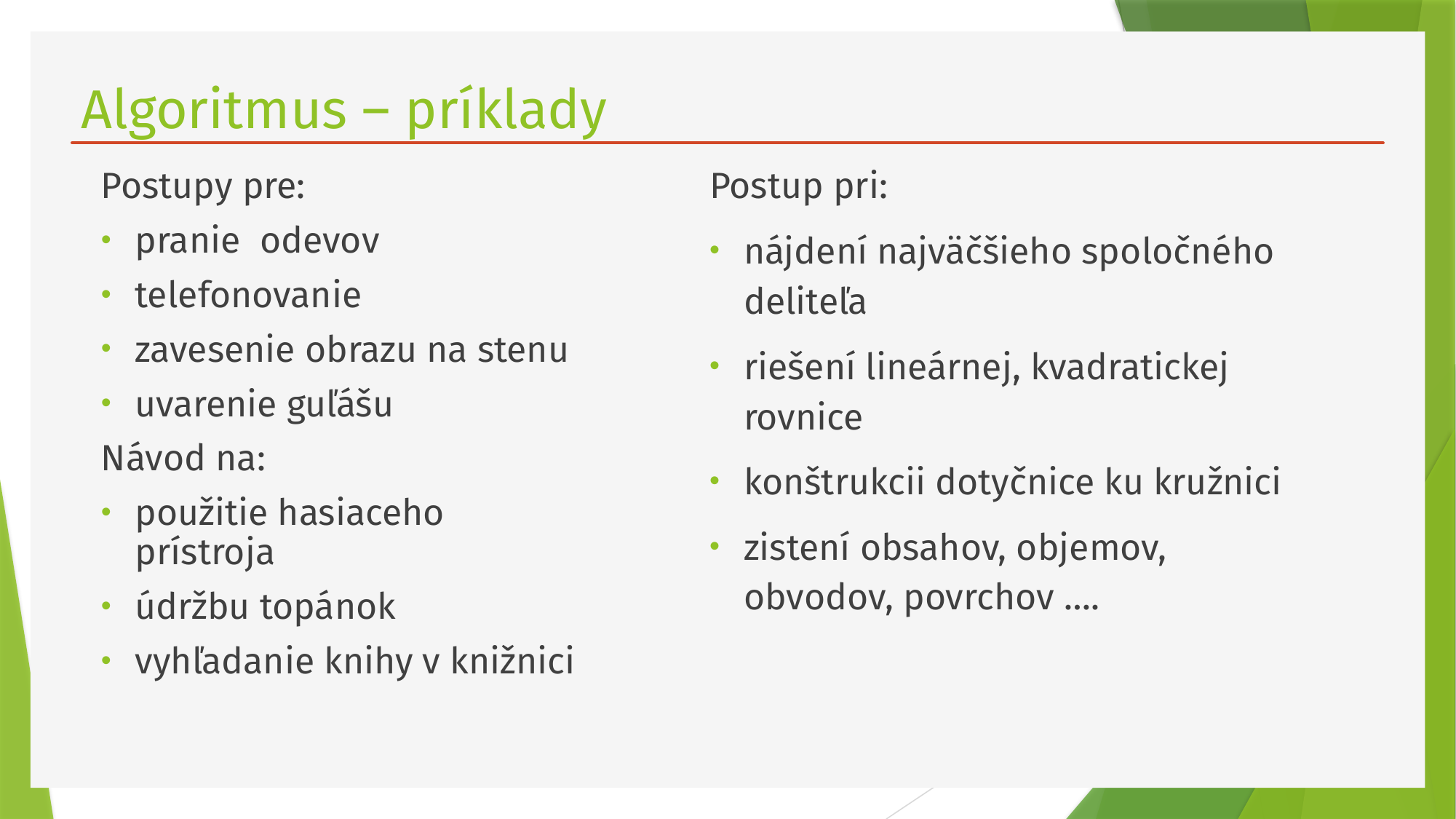

# Algoritmus – príklady
Postupy pre:
pranie  odevov
telefonovanie
zavesenie obrazu na stenu
uvarenie guľášu
Návod na:
použitie hasiaceho prístroja
údržbu topánok
vyhľadanie knihy v knižnici
Postup pri:
nájdení najväčšieho spoločného deliteľa
riešení lineárnej, kvadratickej rovnice
konštrukcii dotyčnice ku kružnici
zistení obsahov, objemov, obvodov, povrchov ….